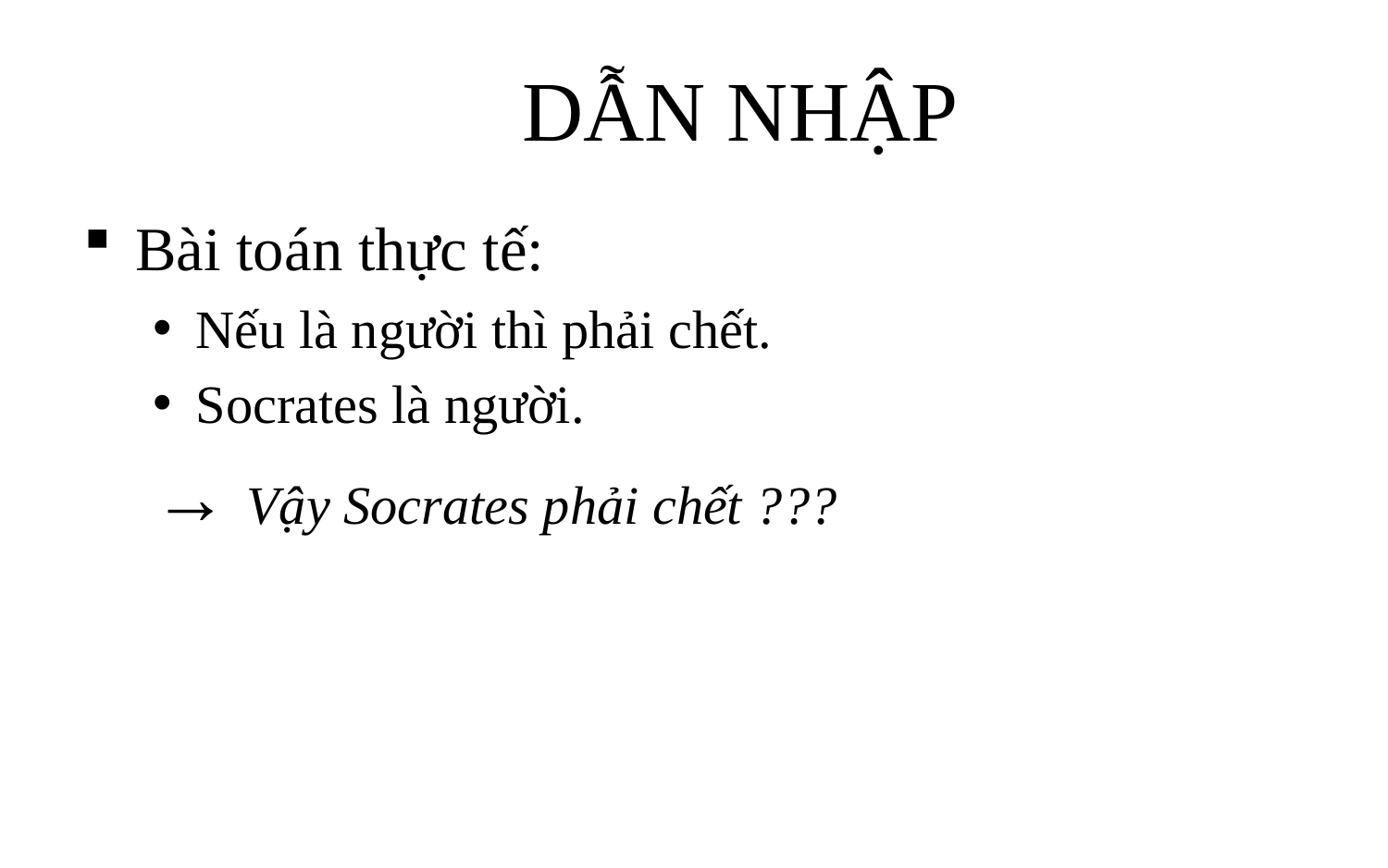

# DẪN NHẬP
Bài toán thực tế:
Nếu là người thì phải chết.
Socrates là người.
→ Vậy Socrates phải chết ???